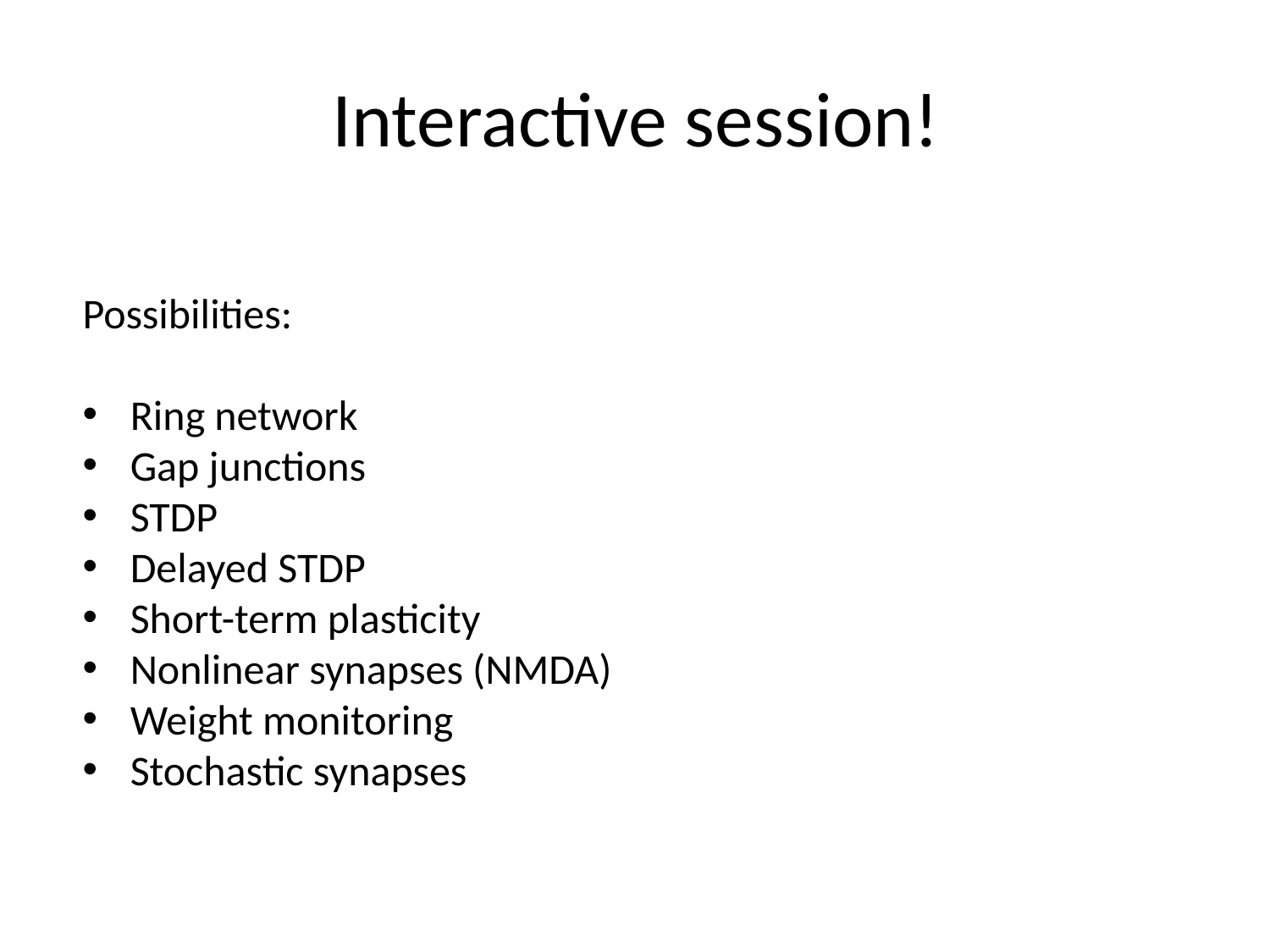

# Interactive session!
Possibilities:

Ring network
Gap junctions
STDP
Delayed STDP
Short-term plasticity
Nonlinear synapses (NMDA)
Weight monitoring
Stochastic synapses